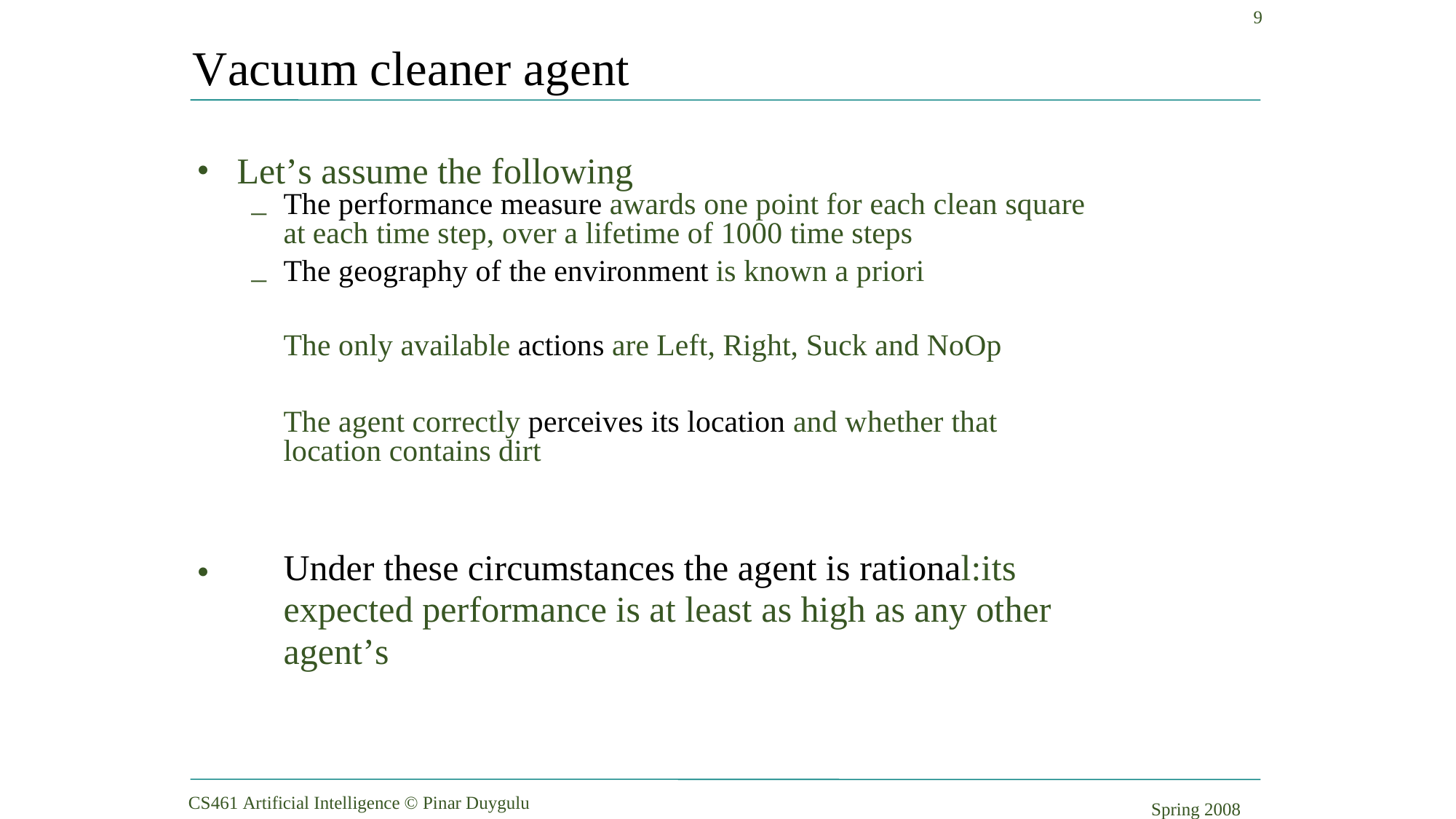

9
Vacuum cleaner agent

•
Let’s assume the following
The performance measure awards one point for each clean square at each time step, over a lifetime of 1000 time steps
The geography of the environment is known a priori

The only available actions are Left, Right, Suck and NoOp

The agent correctly perceives its location and whether that location contains dirt
–
–

Under these circumstances the agent is rational:its
expected performance is at least as high as any other
agent’s
•

CS461 Artificial Intelligence © Pinar Duygulu
Spring 2008